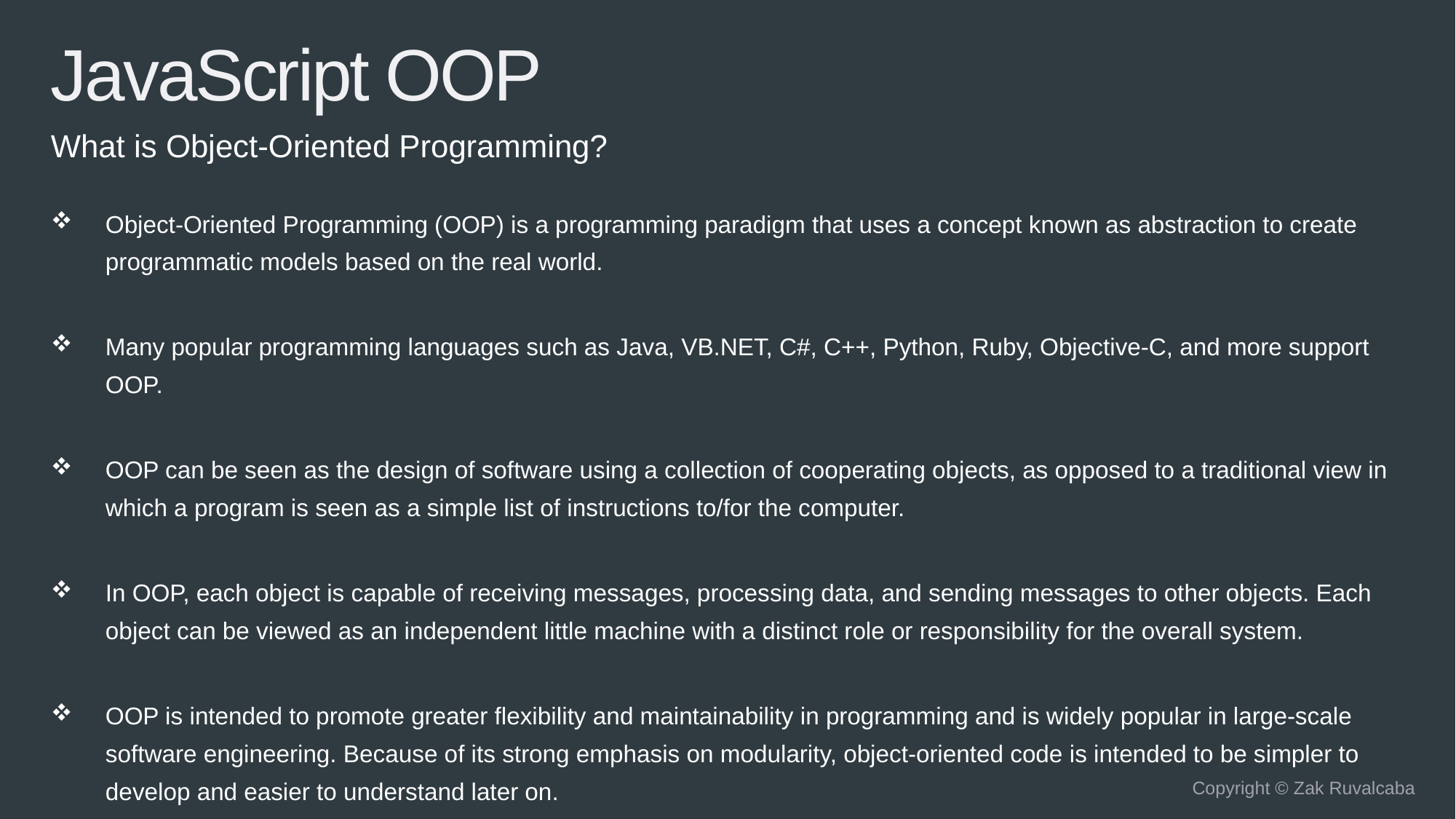

# JavaScript OOP
What is Object-Oriented Programming?
Object-Oriented Programming (OOP) is a programming paradigm that uses a concept known as abstraction to create programmatic models based on the real world.

Many popular programming languages such as Java, VB.NET, C#, C++, Python, Ruby, Objective-C, and more support OOP.

OOP can be seen as the design of software using a collection of cooperating objects, as opposed to a traditional view in which a program is seen as a simple list of instructions to/for the computer.

In OOP, each object is capable of receiving messages, processing data, and sending messages to other objects. Each object can be viewed as an independent little machine with a distinct role or responsibility for the overall system.

OOP is intended to promote greater flexibility and maintainability in programming and is widely popular in large-scale software engineering. Because of its strong emphasis on modularity, object-oriented code is intended to be simpler to develop and easier to understand later on.